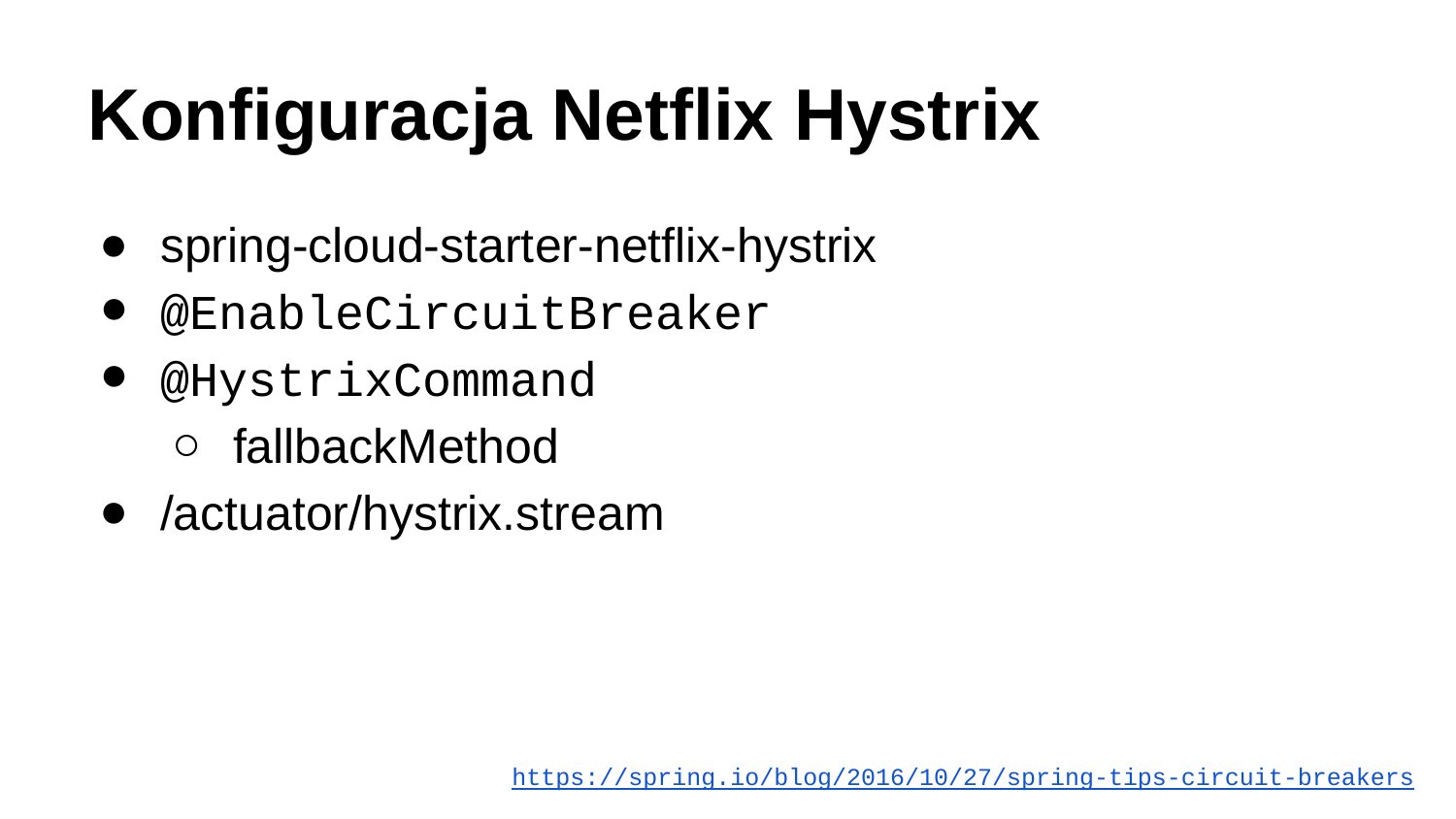

# Konfiguracja Netflix Hystrix
spring-cloud-starter-netflix-hystrix
@EnableCircuitBreaker
@HystrixCommand
fallbackMethod
/actuator/hystrix.stream
https://spring.io/blog/2016/10/27/spring-tips-circuit-breakers